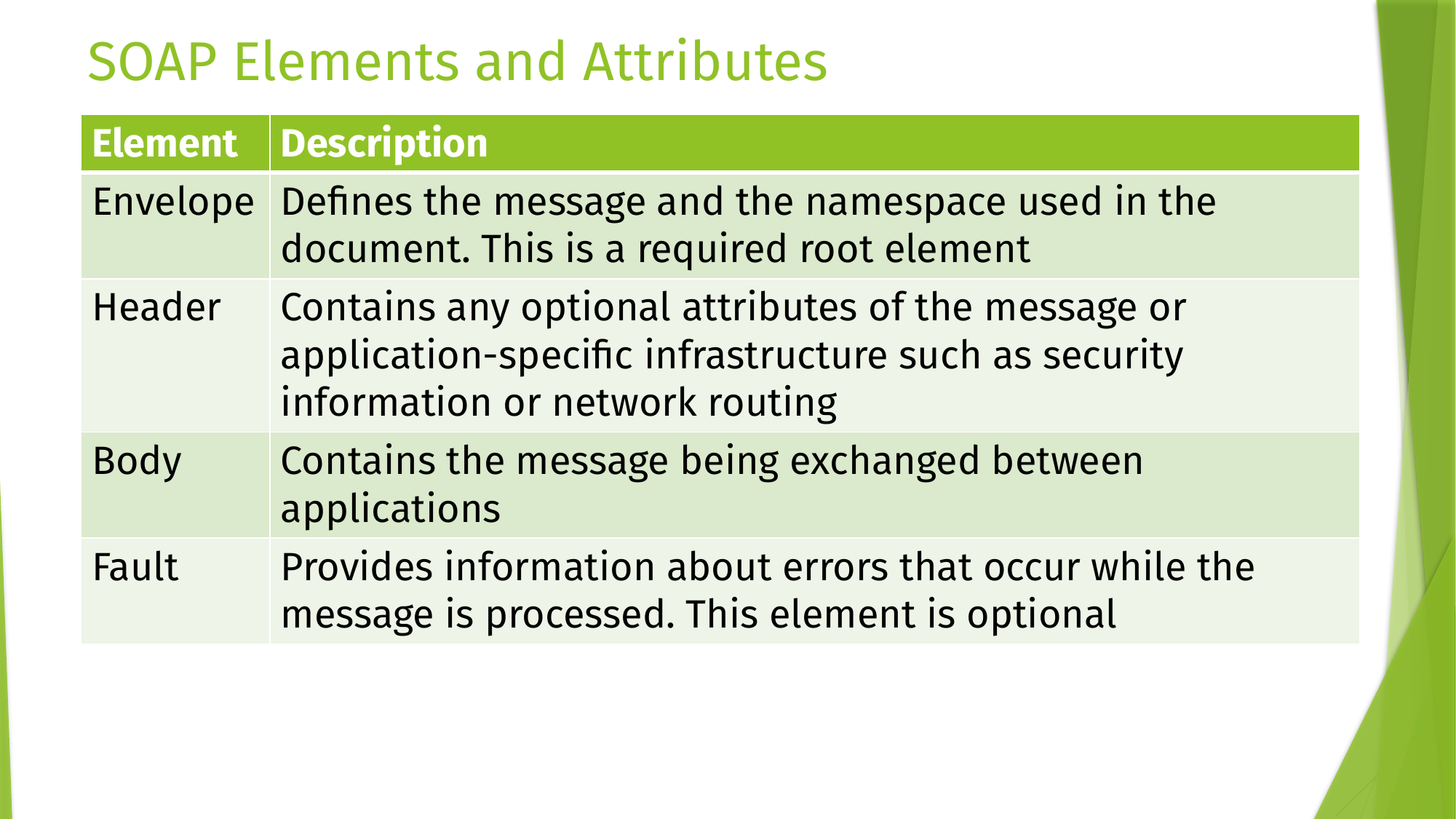

# SOAP Elements and Attributes
| Element | Description |
| --- | --- |
| Envelope | Defines the message and the namespace used in the document. This is a required root element |
| Header | Contains any optional attributes of the message or application-specific infrastructure such as security information or network routing |
| Body | Contains the message being exchanged between applications |
| Fault | Provides information about errors that occur while the message is processed. This element is optional |